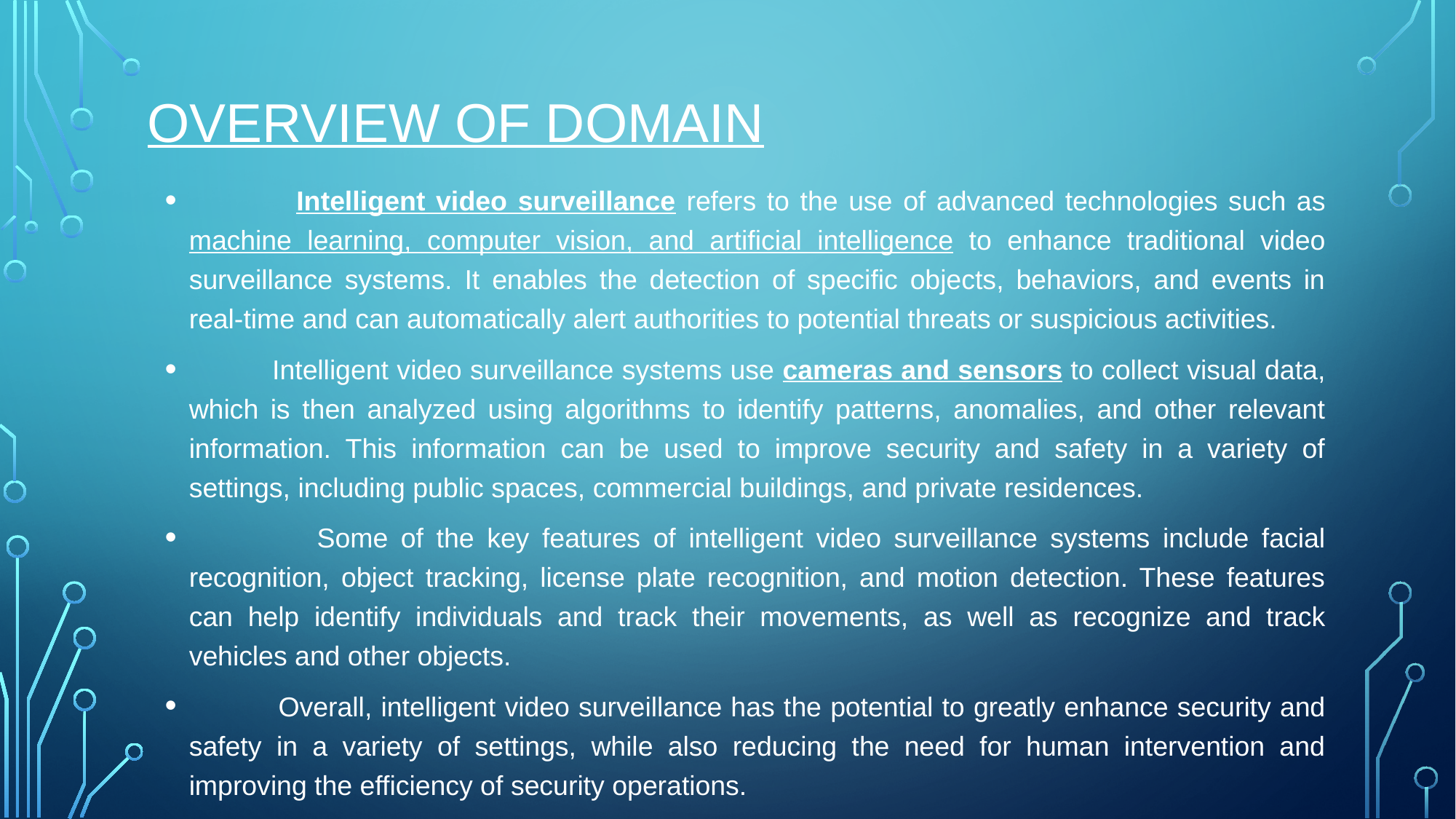

# OVERVIEW OF DOMAIN
          Intelligent video surveillance refers to the use of advanced technologies such as machine learning, computer vision, and artificial intelligence to enhance traditional video surveillance systems. It enables the detection of specific objects, behaviors, and events in real-time and can automatically alert authorities to potential threats or suspicious activities.
          Intelligent video surveillance systems use cameras and sensors to collect visual data, which is then analyzed using algorithms to identify patterns, anomalies, and other relevant information. This information can be used to improve security and safety in a variety of settings, including public spaces, commercial buildings, and private residences.
          Some of the key features of intelligent video surveillance systems include facial recognition, object tracking, license plate recognition, and motion detection. These features can help identify individuals and track their movements, as well as recognize and track vehicles and other objects.
          Overall, intelligent video surveillance has the potential to greatly enhance security and safety in a variety of settings, while also reducing the need for human intervention and improving the efficiency of security operations.